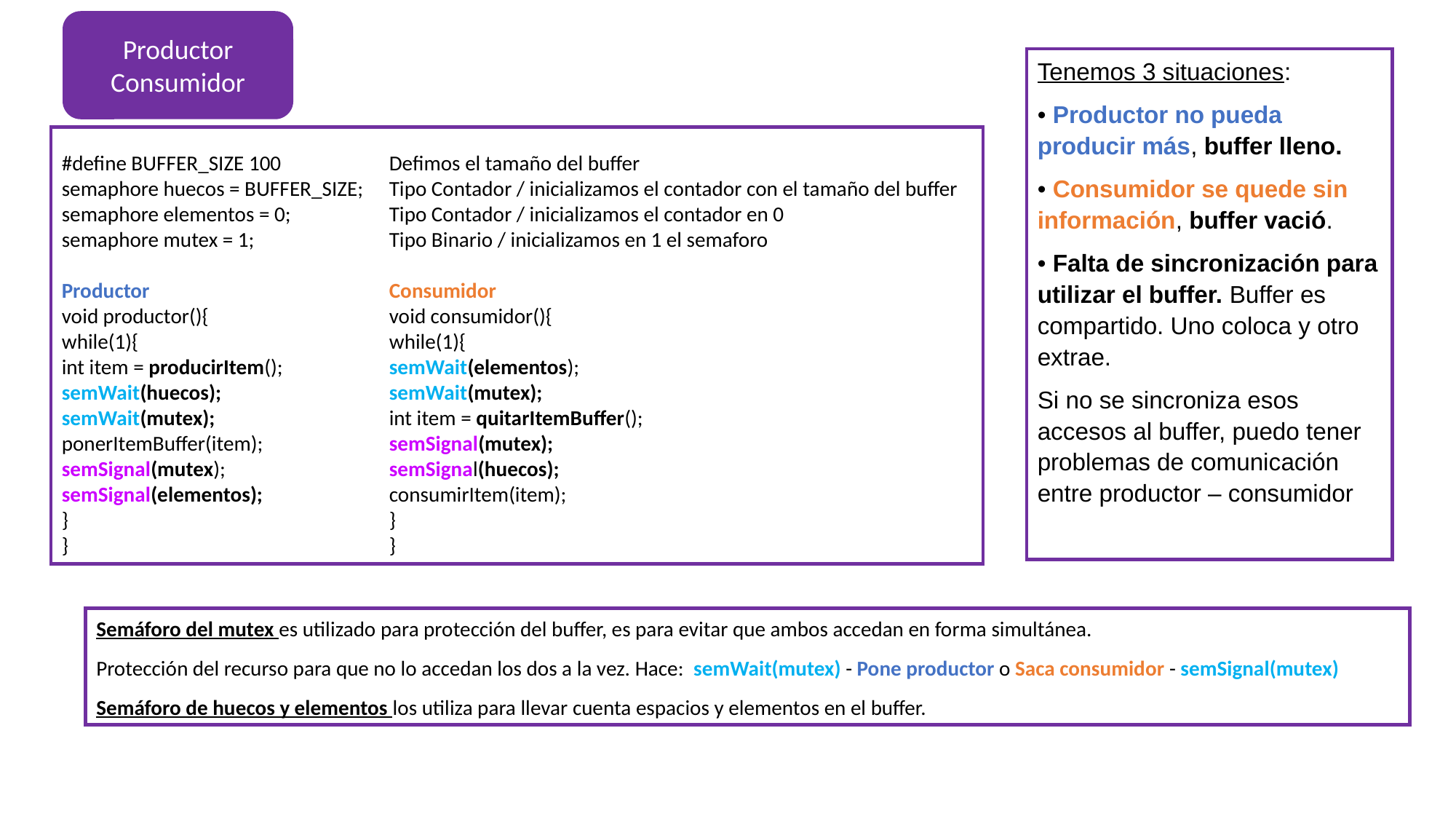

Productor Consumidor
Tenemos 3 situaciones:
• Productor no pueda producir más, buffer lleno.
• Consumidor se quede sin información, buffer vació.
• Falta de sincronización para utilizar el buffer. Buffer es compartido. Uno coloca y otro extrae.
Si no se sincroniza esos accesos al buffer, puedo tener problemas de comunicación entre productor – consumidor

#define BUFFER_SIZE 100
semaphore huecos = BUFFER_SIZE;
semaphore elementos = 0;
semaphore mutex = 1;

Productor
void productor(){
while(1){
int item = producirItem();
semWait(huecos);
semWait(mutex);
ponerItemBuffer(item);
semSignal(mutex);
semSignal(elementos);
}
}
Defimos el tamaño del buffer
Tipo Contador / inicializamos el contador con el tamaño del buffer
Tipo Contador / inicializamos el contador en 0
Tipo Binario / inicializamos en 1 el semaforo

Consumidor
void consumidor(){
while(1){
semWait(elementos);
semWait(mutex);
int item = quitarItemBuffer();
semSignal(mutex);
semSignal(huecos);
consumirItem(item);
}
}
Semáforo del mutex es utilizado para protección del buffer, es para evitar que ambos accedan en forma simultánea.
Protección del recurso para que no lo accedan los dos a la vez. Hace:  semWait(mutex) - Pone productor o Saca consumidor - semSignal(mutex)
Semáforo de huecos y elementos los utiliza para llevar cuenta espacios y elementos en el buffer.